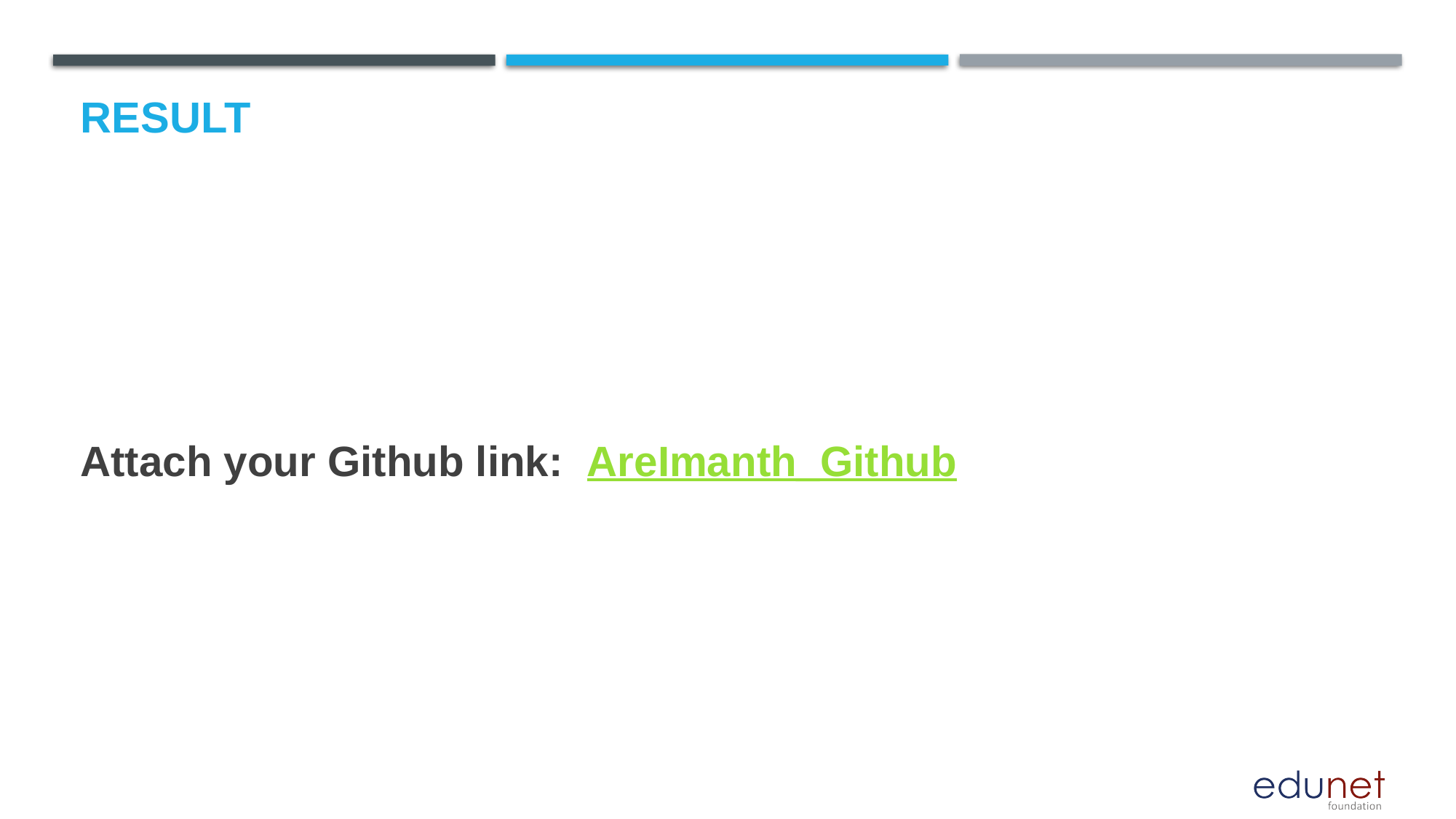

# Result
Attach your Github link:  AreImanth_Github